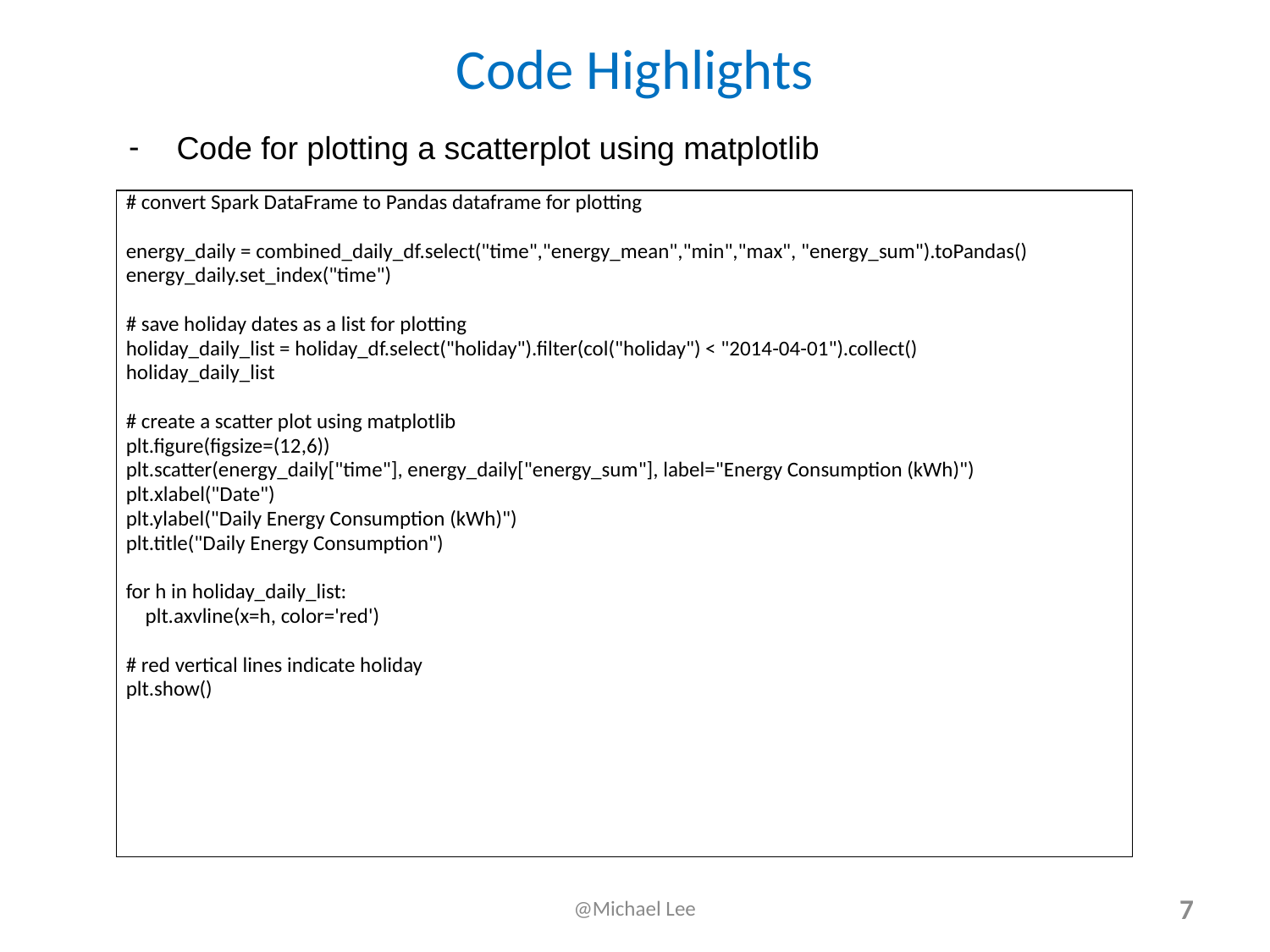

# Code Highlights
Code for plotting a scatterplot using matplotlib
| # convert Spark DataFrame to Pandas dataframe for plotting   energy\_daily = combined\_daily\_df.select("time","energy\_mean","min","max", "energy\_sum").toPandas() energy\_daily.set\_index("time")   # save holiday dates as a list for plotting holiday\_daily\_list = holiday\_df.select("holiday").filter(col("holiday") < "2014-04-01").collect() holiday\_daily\_list   # create a scatter plot using matplotlib plt.figure(figsize=(12,6)) plt.scatter(energy\_daily["time"], energy\_daily["energy\_sum"], label="Energy Consumption (kWh)") plt.xlabel("Date") plt.ylabel("Daily Energy Consumption (kWh)") plt.title("Daily Energy Consumption")   for h in holiday\_daily\_list: plt.axvline(x=h, color='red')   # red vertical lines indicate holiday plt.show() |
| --- |
@Michael Lee
7